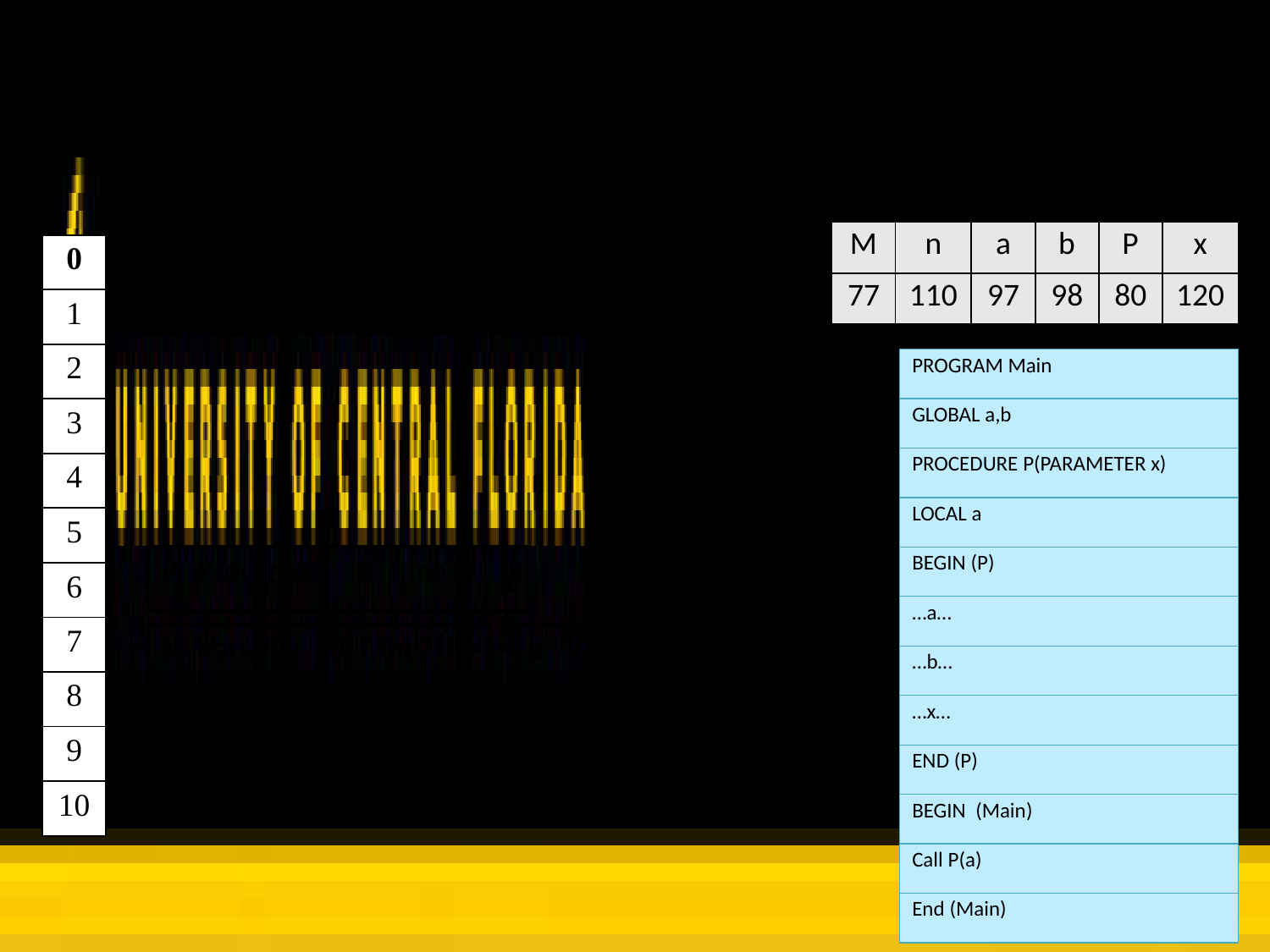

# Symbol Table: Hash Table
| M | n | a | b | P | x |
| --- | --- | --- | --- | --- | --- |
| 77 | 110 | 97 | 98 | 80 | 120 |
| Main | Program | 0 | Line1 |  |
| --- | --- | --- | --- | --- |
| 0 |
| --- |
| 1 |
| 2 |
| 3 |
| 4 |
| 5 |
| 6 |
| 7 |
| 8 |
| 9 |
| 10 |

| PROGRAM Main |
| --- |
| GLOBAL a,b |
| PROCEDURE P(PARAMETER x) |
| LOCAL a |
| BEGIN (P) |
| …a… |
| …b… |
| …x… |
| END (P) |
| BEGIN (Main) |
| Call P(a) |
| End (Main) |
| P | Procedure | 1 | Line 3 |  |
| --- | --- | --- | --- | --- |

| a | Variable | 0 | Line2 |  |
| --- | --- | --- | --- | --- |
| a | Variable | 1 | Line4 |  |
| --- | --- | --- | --- | --- |

| x | Parameter | 0 | Line2 |  |
| --- | --- | --- | --- | --- |
| b | Variable | 0 | Line2 |  |
| --- | --- | --- | --- | --- |